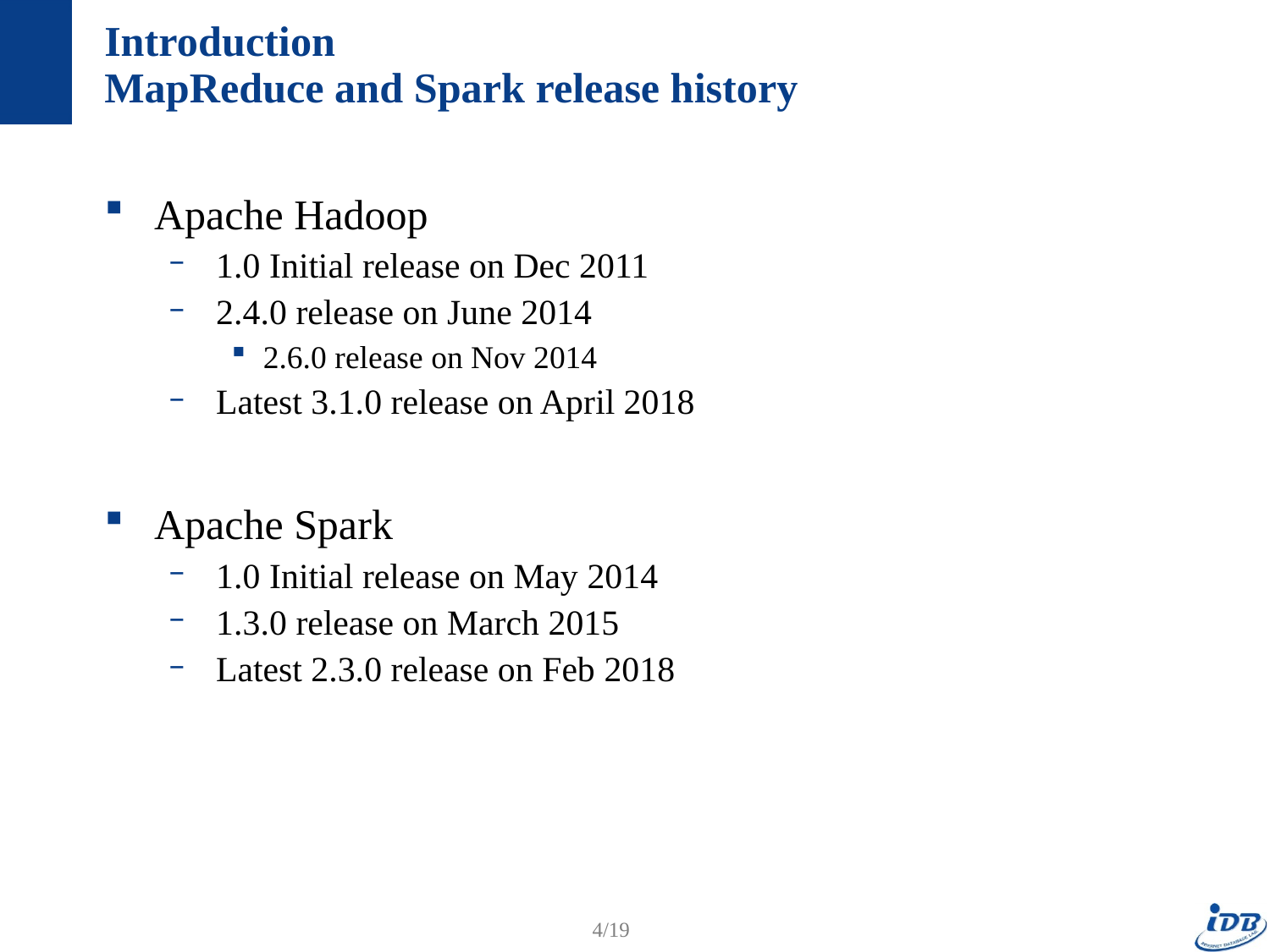

# Introduction MapReduce and Spark release history
Apache Hadoop
1.0 Initial release on Dec 2011
2.4.0 release on June 2014
2.6.0 release on Nov 2014
Latest 3.1.0 release on April 2018

Apache Spark
1.0 Initial release on May 2014
1.3.0 release on March 2015
Latest 2.3.0 release on Feb 2018